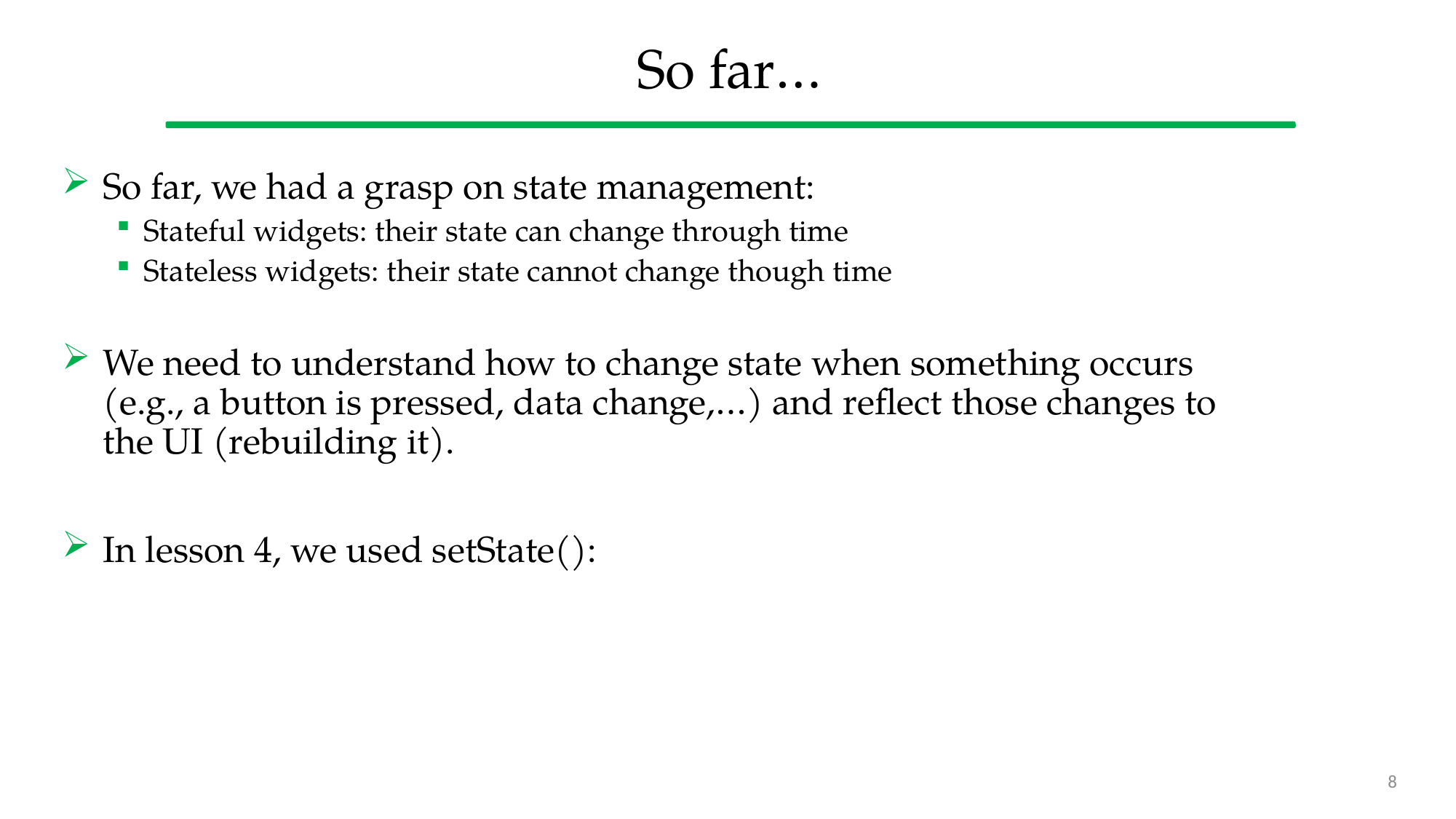

# So far…
So far, we had a grasp on state management:
Stateful widgets: their state can change through time
Stateless widgets: their state cannot change though time

We need to understand how to change state when something occurs (e.g., a button is pressed, data change,…) and reflect those changes to the UI (rebuilding it).

In lesson 4, we used setState():

8